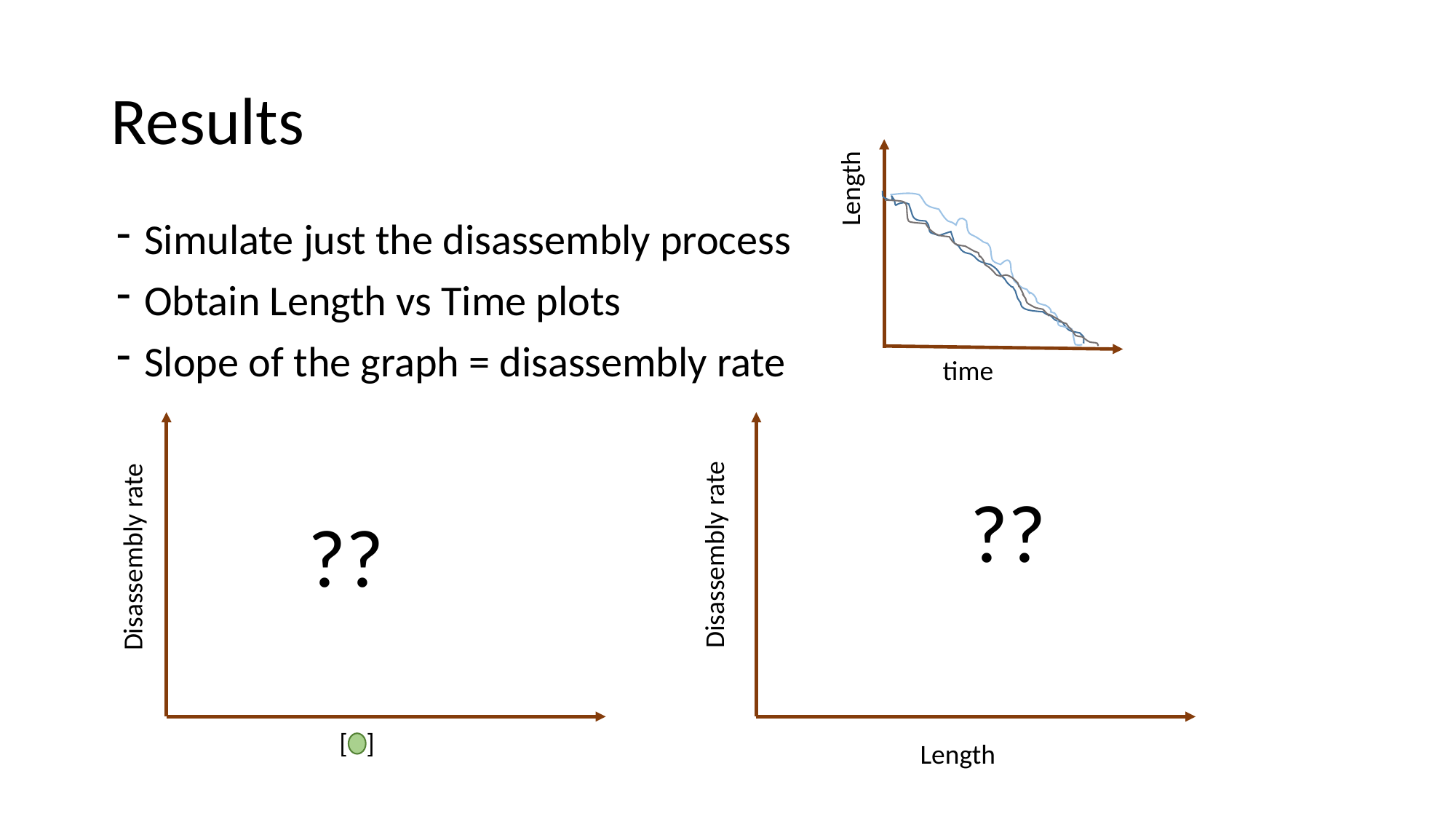

# Results
Length

Simulate just the disassembly process
Obtain Length vs Time plots
Slope of the graph = disassembly rate

time
??
??
Disassembly rate
Disassembly rate
[   ]

Length